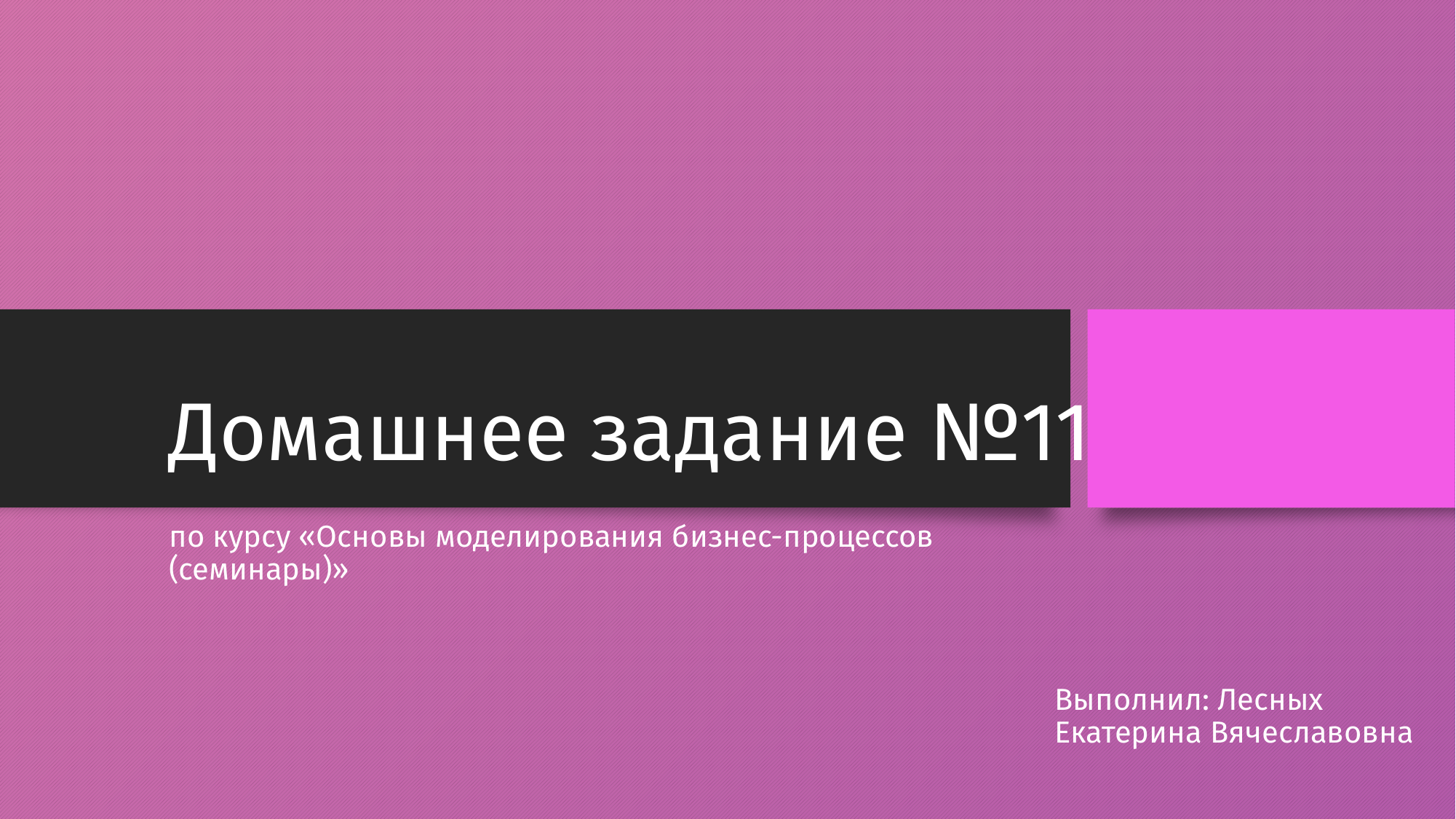

# Домашнее задание №11
по курсу «Основы моделирования бизнес-процессов (семинары)»
Выполнил: Лесных Екатерина Вячеславовна